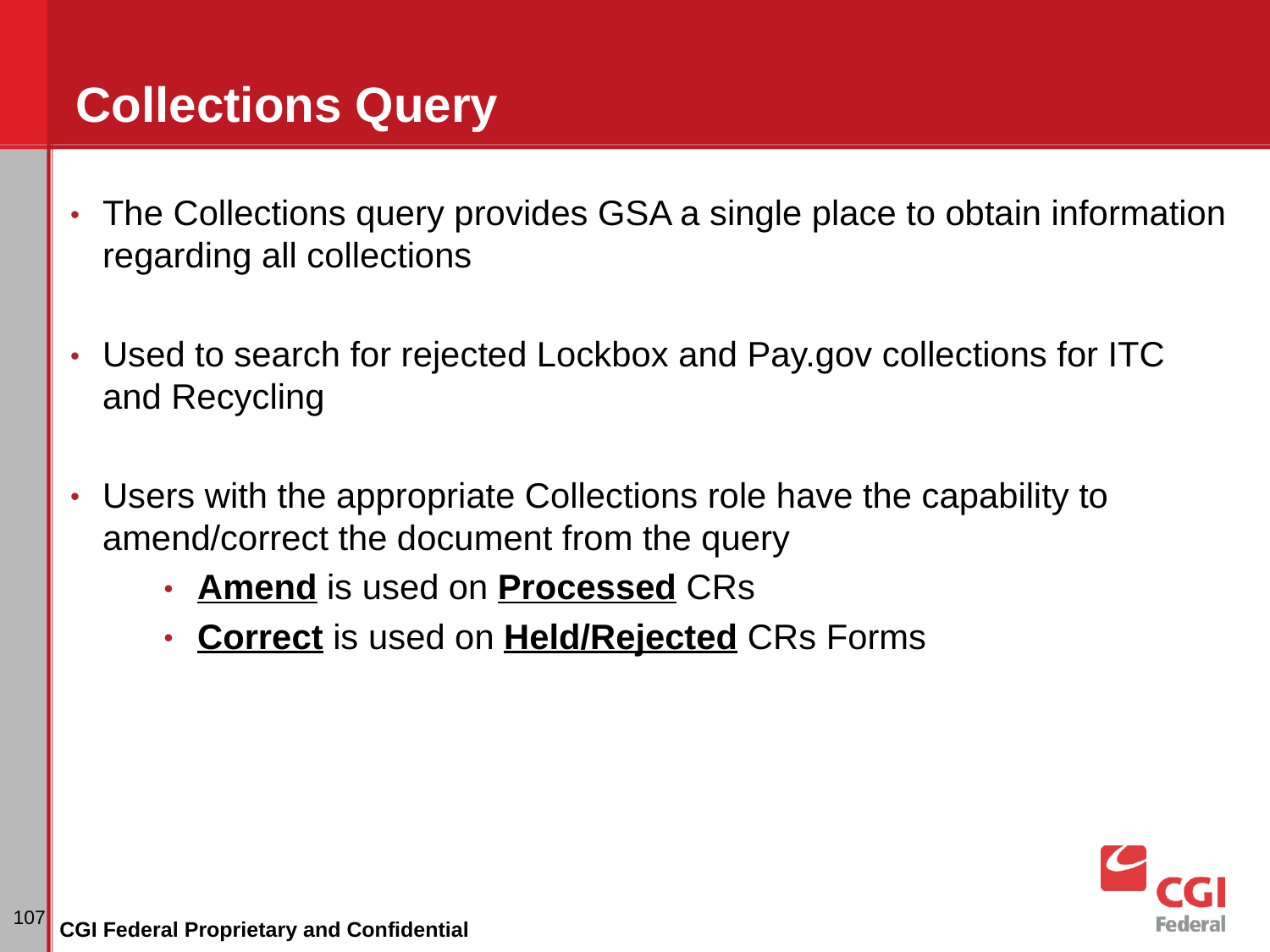

# Collections Query
The Collections query provides GSA a single place to obtain information regarding all collections

Used to search for rejected Lockbox and Pay.gov collections for ITC and Recycling

Users with the appropriate Collections role have the capability to amend/correct the document from the query
Amend is used on Processed CRs
Correct is used on Held/Rejected CRs Forms
107
CGI Federal Proprietary and Confidential